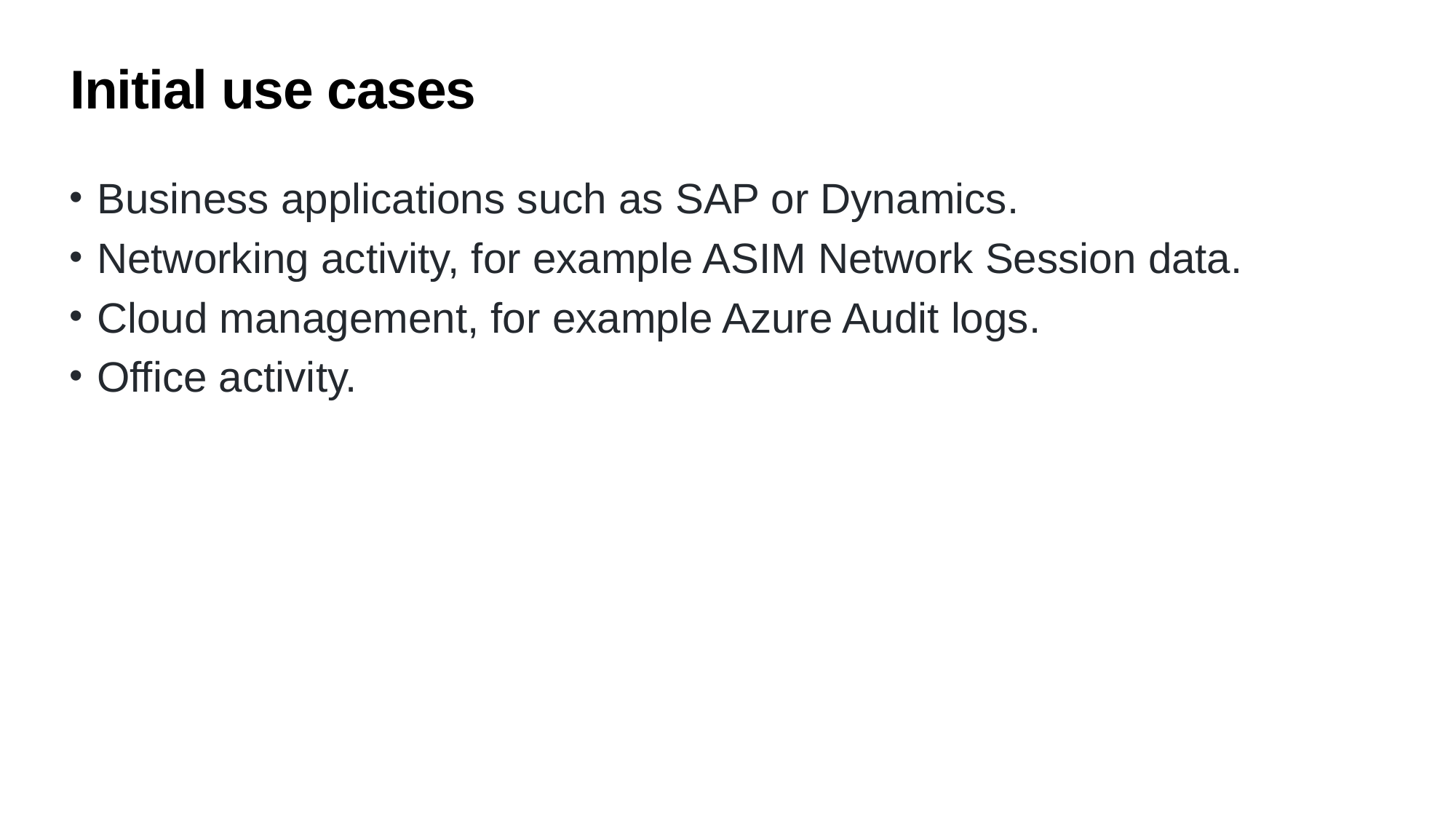

# Initial use cases
Business applications such as SAP or Dynamics.
Networking activity, for example ASIM Network Session data.
Cloud management, for example Azure Audit logs.
Office activity.